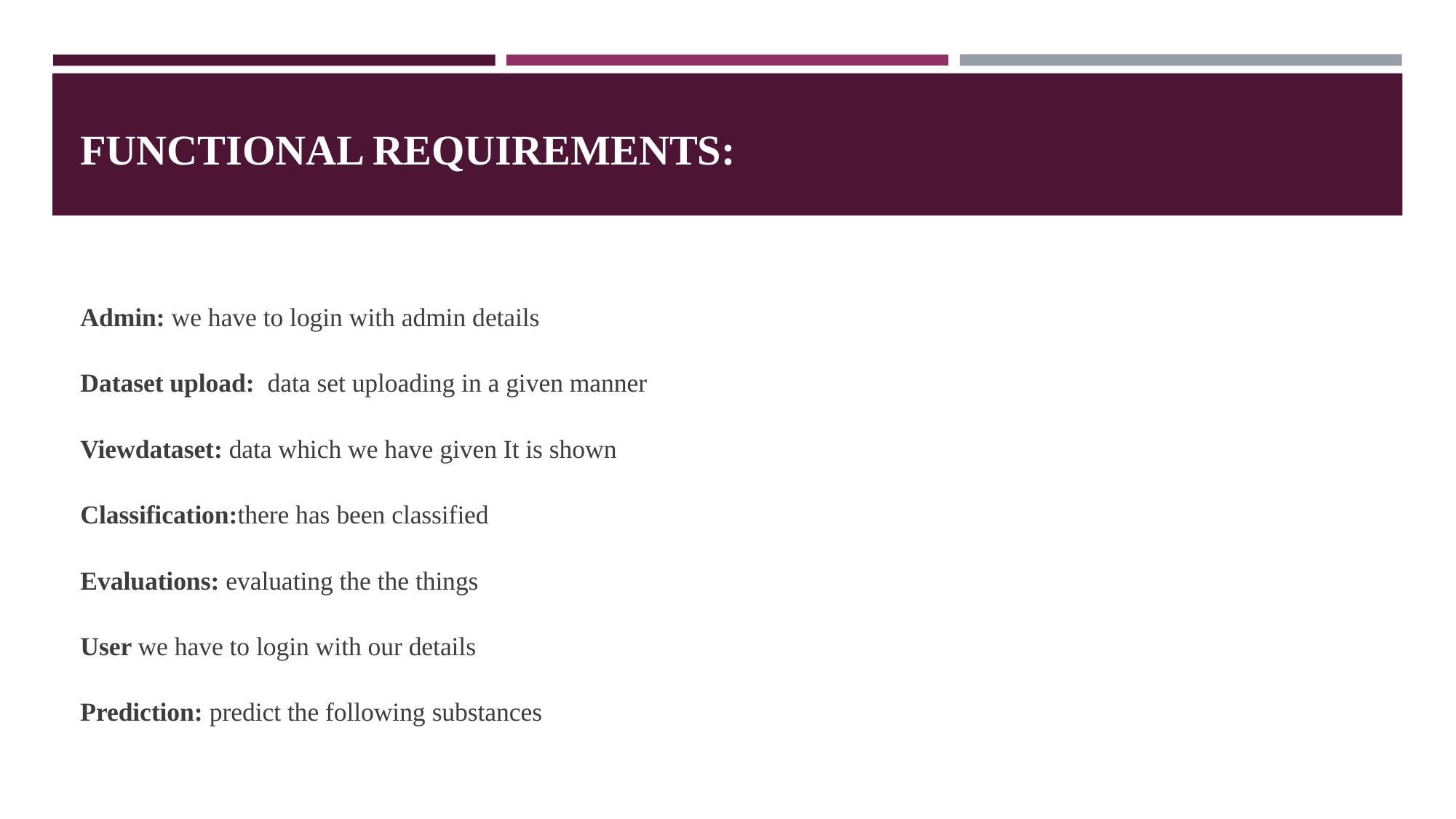

# FUNCTIONAL REQUIREMENTS:

Admin: we have to login with admin details
Dataset upload:  data set uploading in a given manner
Viewdataset: data which we have given It is shown
Classification:there has been classified
Evaluations: evaluating the the things
User we have to login with our details
Prediction: predict the following substances